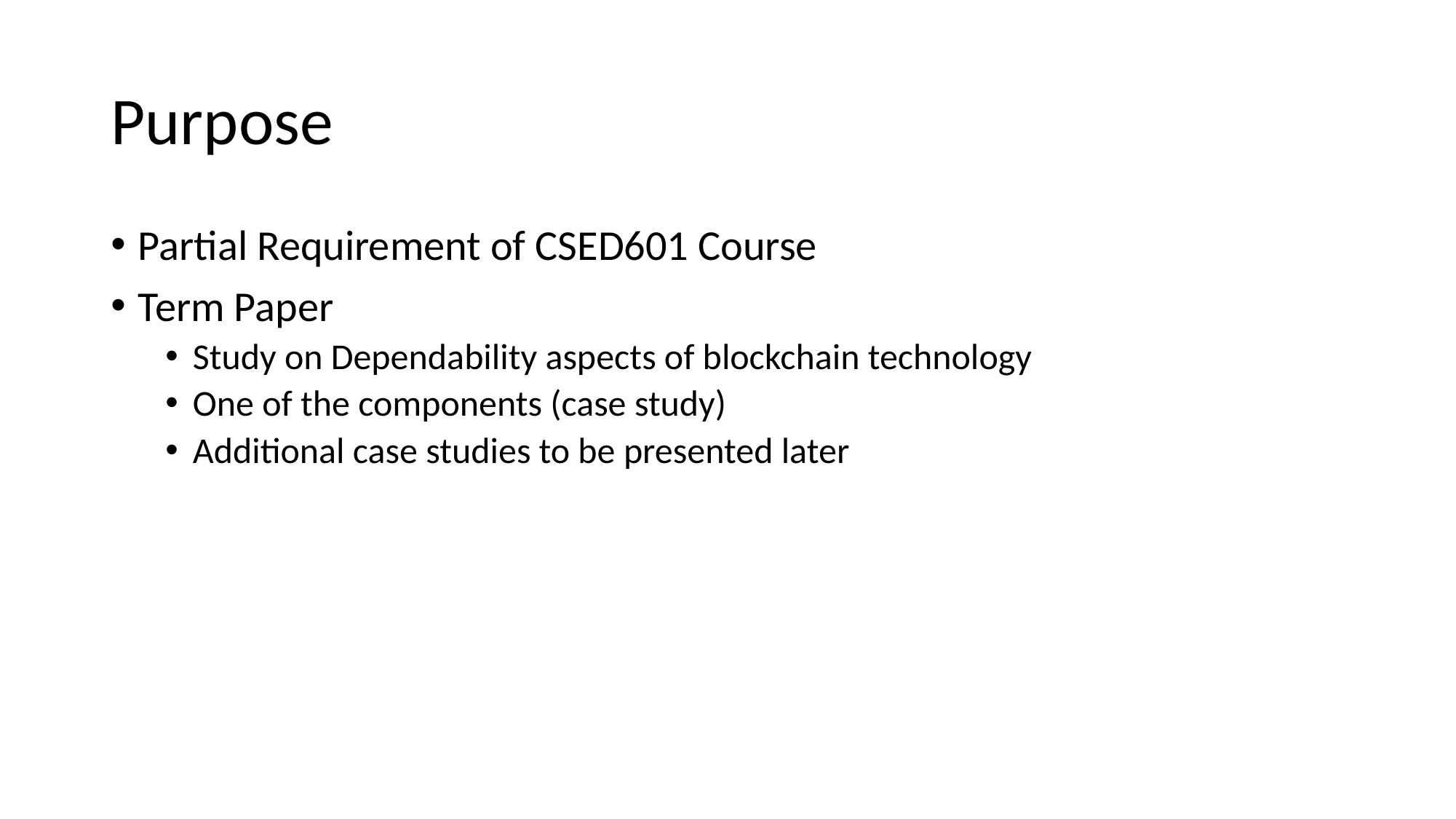

# Purpose
Partial Requirement of CSED601 Course
Term Paper
Study on Dependability aspects of blockchain technology
One of the components (case study)
Additional case studies to be presented later